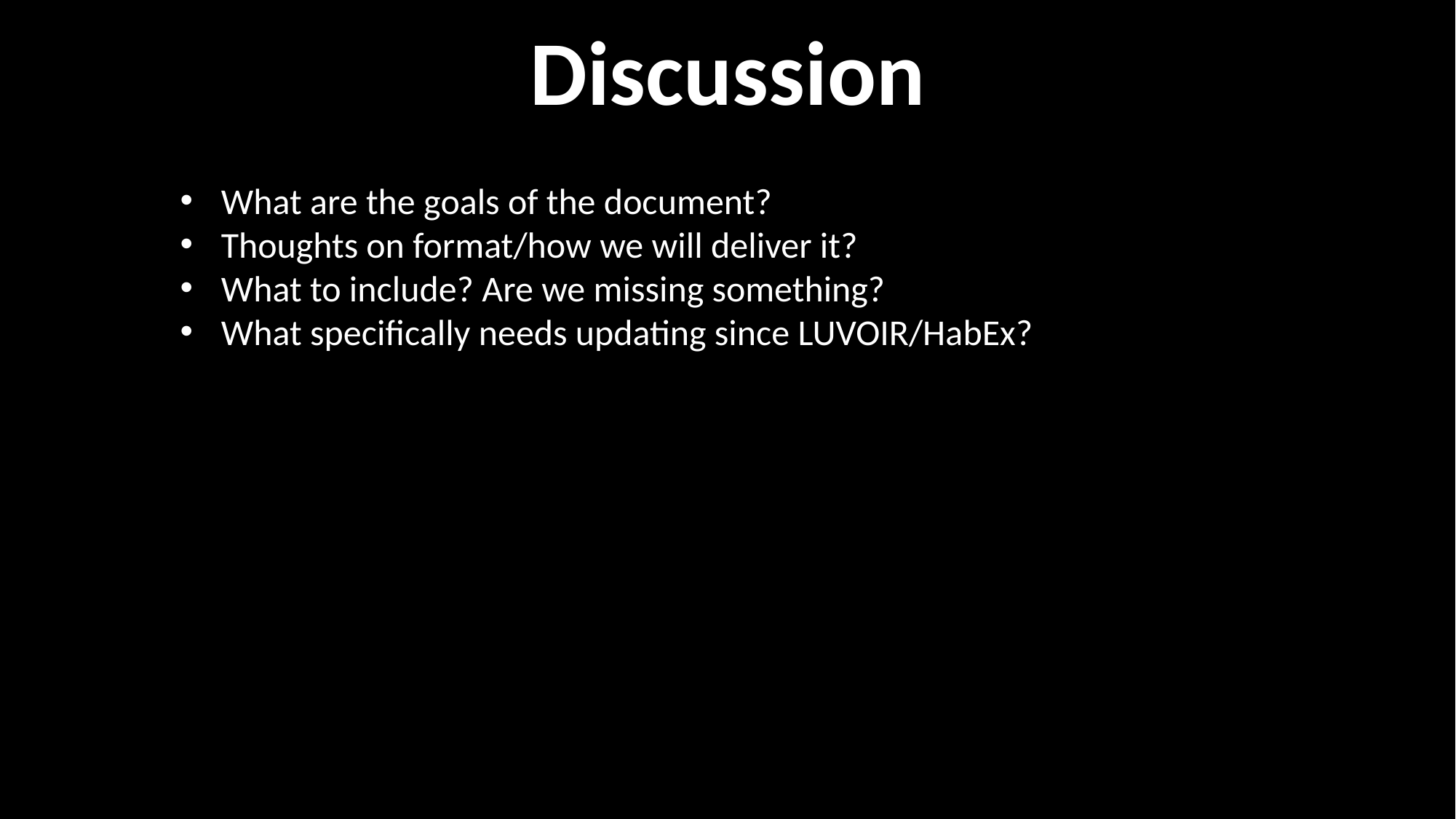

# Discussion
What are the goals of the document?
Thoughts on format/how we will deliver it?
What to include? Are we missing something?
What specifically needs updating since LUVOIR/HabEx?